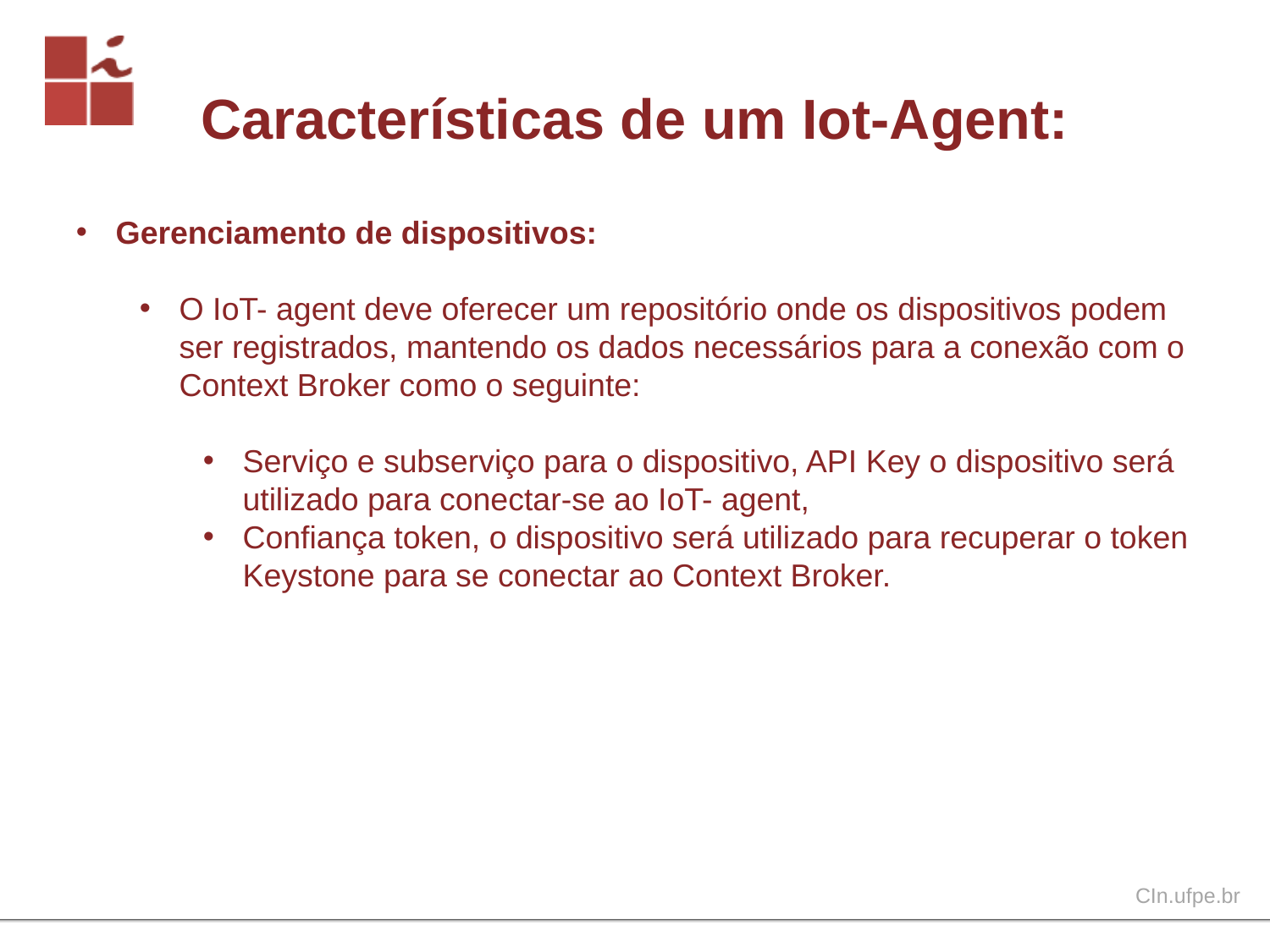

Características de um Iot-Agent:
Gerenciamento de dispositivos:

O IoT- agent deve oferecer um repositório onde os dispositivos podem ser registrados, mantendo os dados necessários para a conexão com o Context Broker como o seguinte:

Serviço e subserviço para o dispositivo, API Key o dispositivo será utilizado para conectar-se ao IoT- agent,
Confiança token, o dispositivo será utilizado para recuperar o token Keystone para se conectar ao Context Broker.